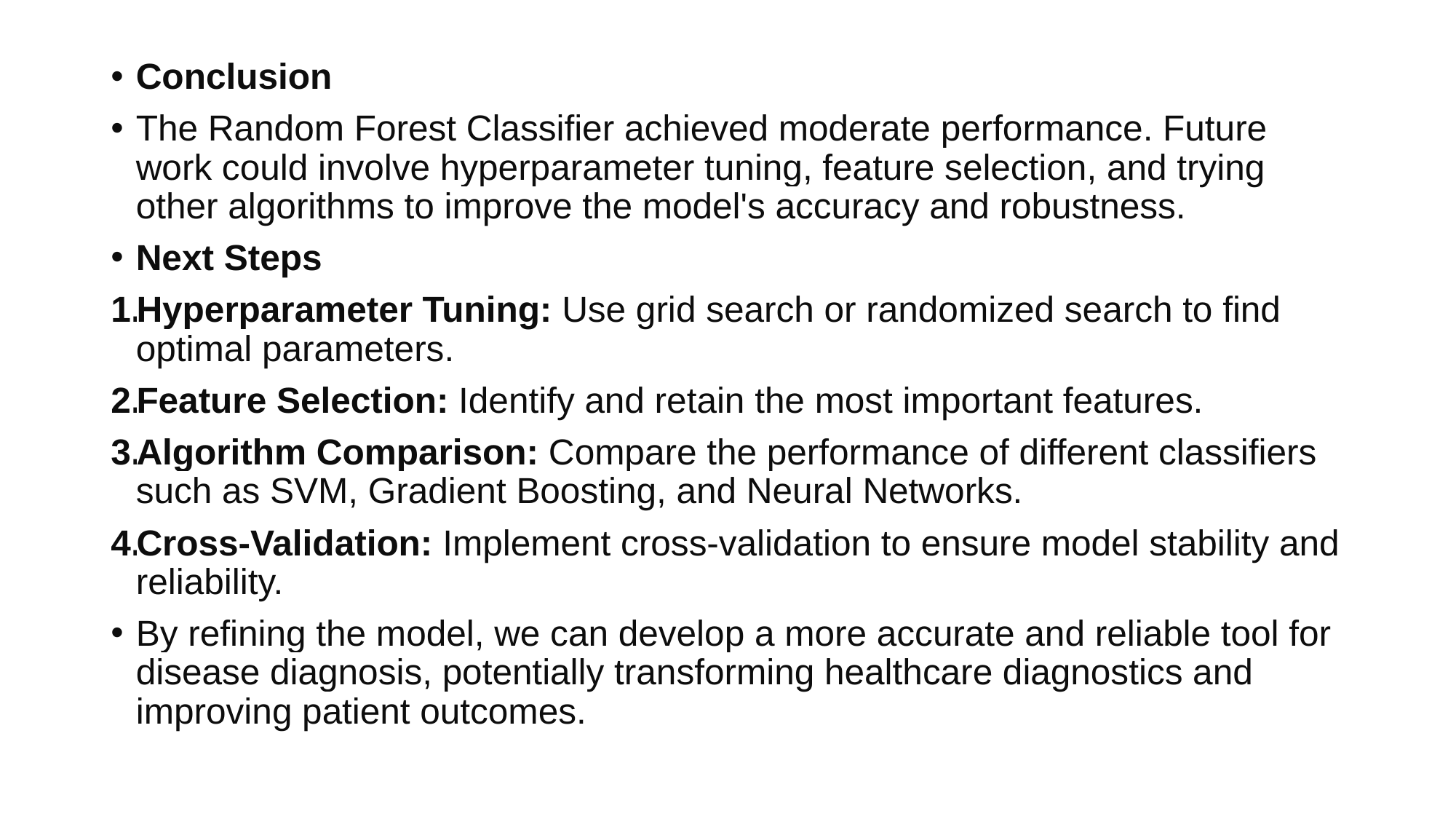

Conclusion
The Random Forest Classifier achieved moderate performance. Future work could involve hyperparameter tuning, feature selection, and trying other algorithms to improve the model's accuracy and robustness.
Next Steps
Hyperparameter Tuning: Use grid search or randomized search to find optimal parameters.
Feature Selection: Identify and retain the most important features.
Algorithm Comparison: Compare the performance of different classifiers such as SVM, Gradient Boosting, and Neural Networks.
Cross-Validation: Implement cross-validation to ensure model stability and reliability.
By refining the model, we can develop a more accurate and reliable tool for disease diagnosis, potentially transforming healthcare diagnostics and improving patient outcomes.